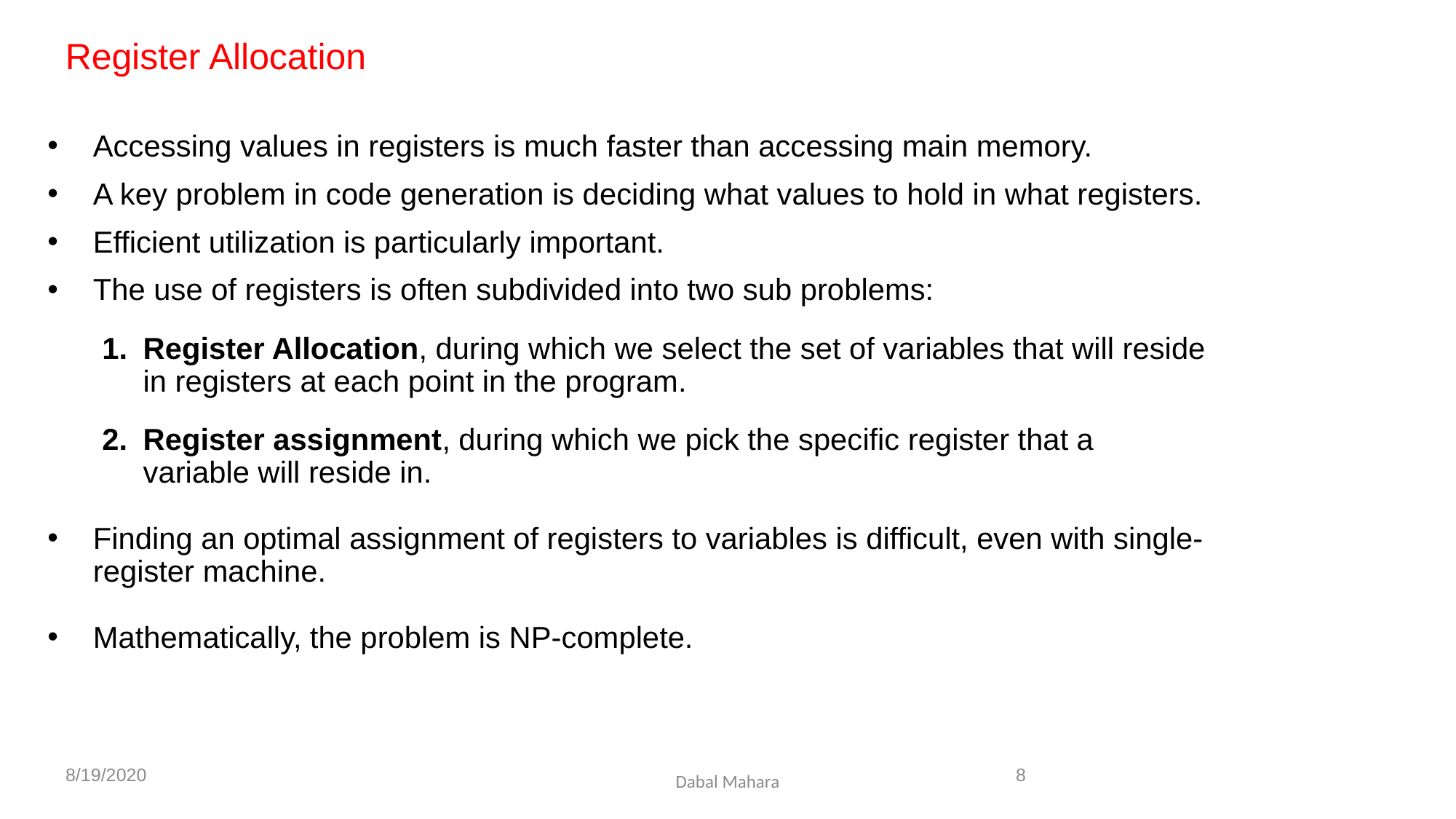

Register Allocation
Accessing values in registers is much faster than accessing main memory.
A key problem in code generation is deciding what values to hold in what registers.
Efficient utilization is particularly important.
The use of registers is often subdivided into two sub problems:
Register Allocation, during which we select the set of variables that will reside in registers at each point in the program.
Register assignment, during which we pick the specific register that a variable will reside in.
Finding an optimal assignment of registers to variables is difficult, even with single-register machine.
Mathematically, the problem is NP-complete.

8/19/2020
8
Dabal Mahara